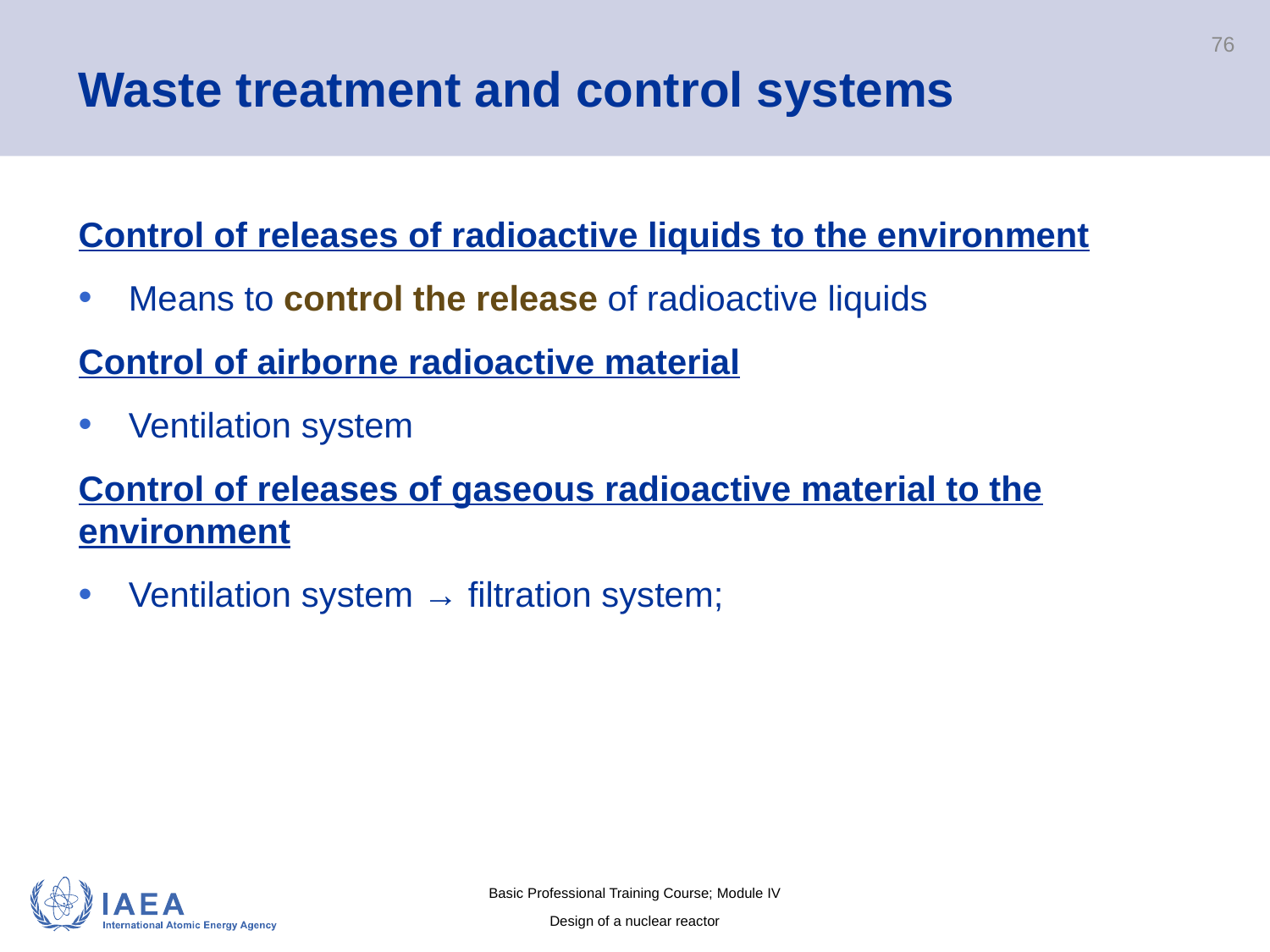

# Waste treatment and control systems
76
Control of releases of radioactive liquids to the environment
Means to control the release of radioactive liquids
Control of airborne radioactive material
Ventilation system
Control of releases of gaseous radioactive material to the environment
Ventilation system → filtration system;